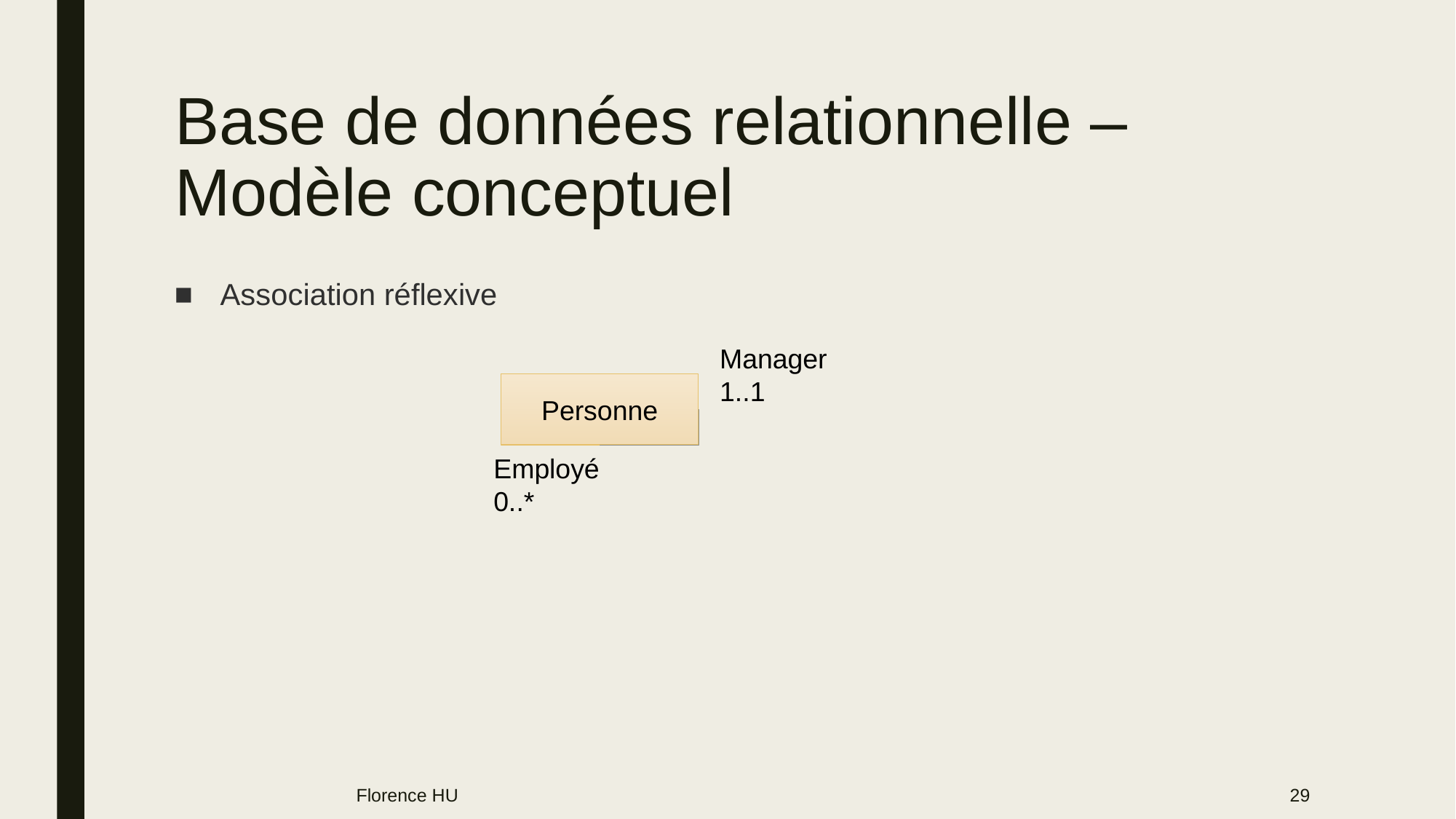

# Base de données relationnelle – Modèle conceptuel
Association réflexive
Manager
1..1
Personne
Employé
0..*
Florence HU
29